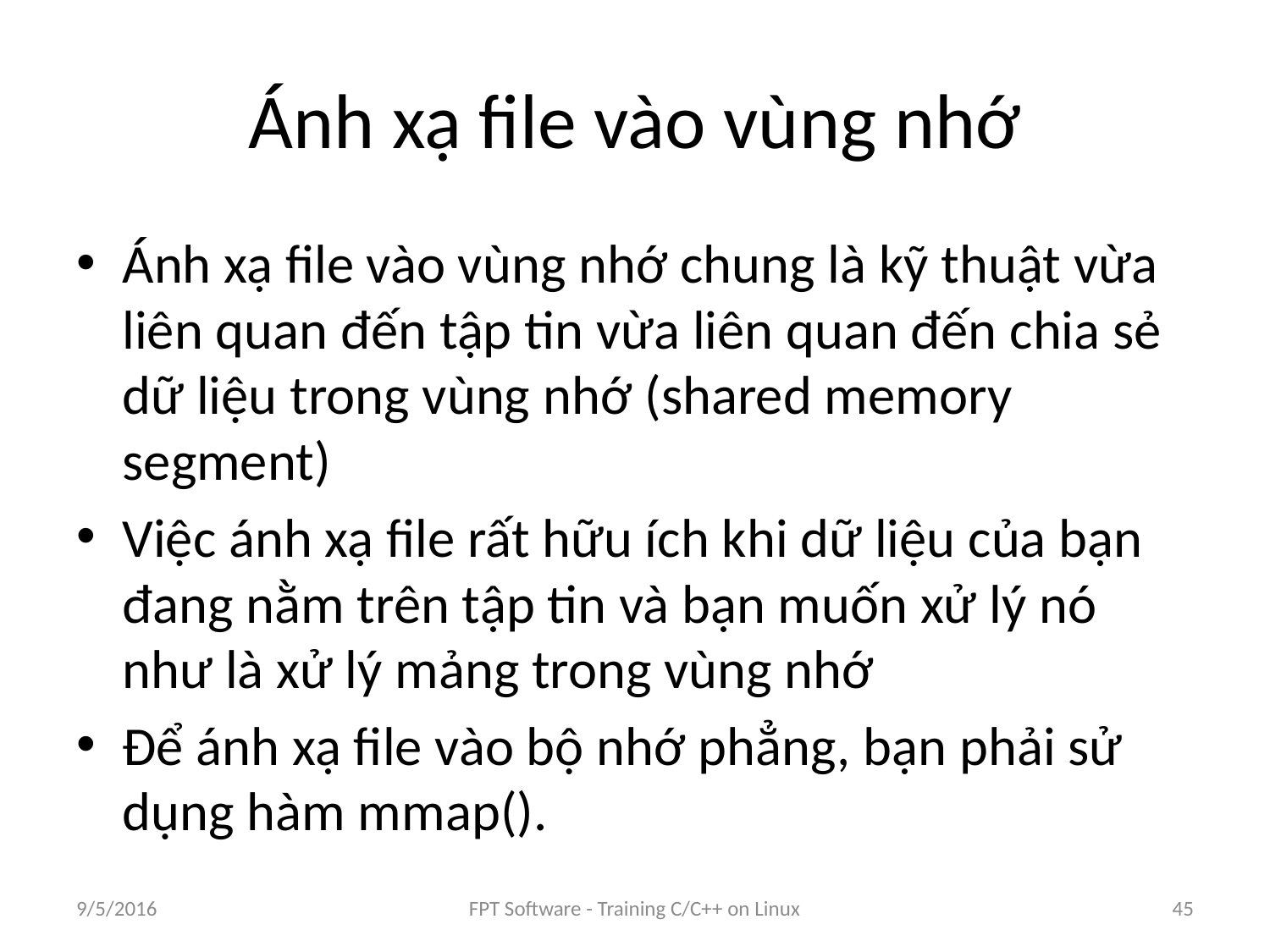

# Ánh xạ file vào vùng nhớ
Ánh xạ file vào vùng nhớ chung là kỹ thuật vừa liên quan đến tập tin vừa liên quan đến chia sẻ dữ liệu trong vùng nhớ (shared memory segment)
Việc ánh xạ file rất hữu ích khi dữ liệu của bạn đang nằm trên tập tin và bạn muốn xử lý nó như là xử lý mảng trong vùng nhớ
Để ánh xạ file vào bộ nhớ phẳng, bạn phải sử dụng hàm mmap().
9/5/2016
FPT Software - Training C/C++ on Linux
45